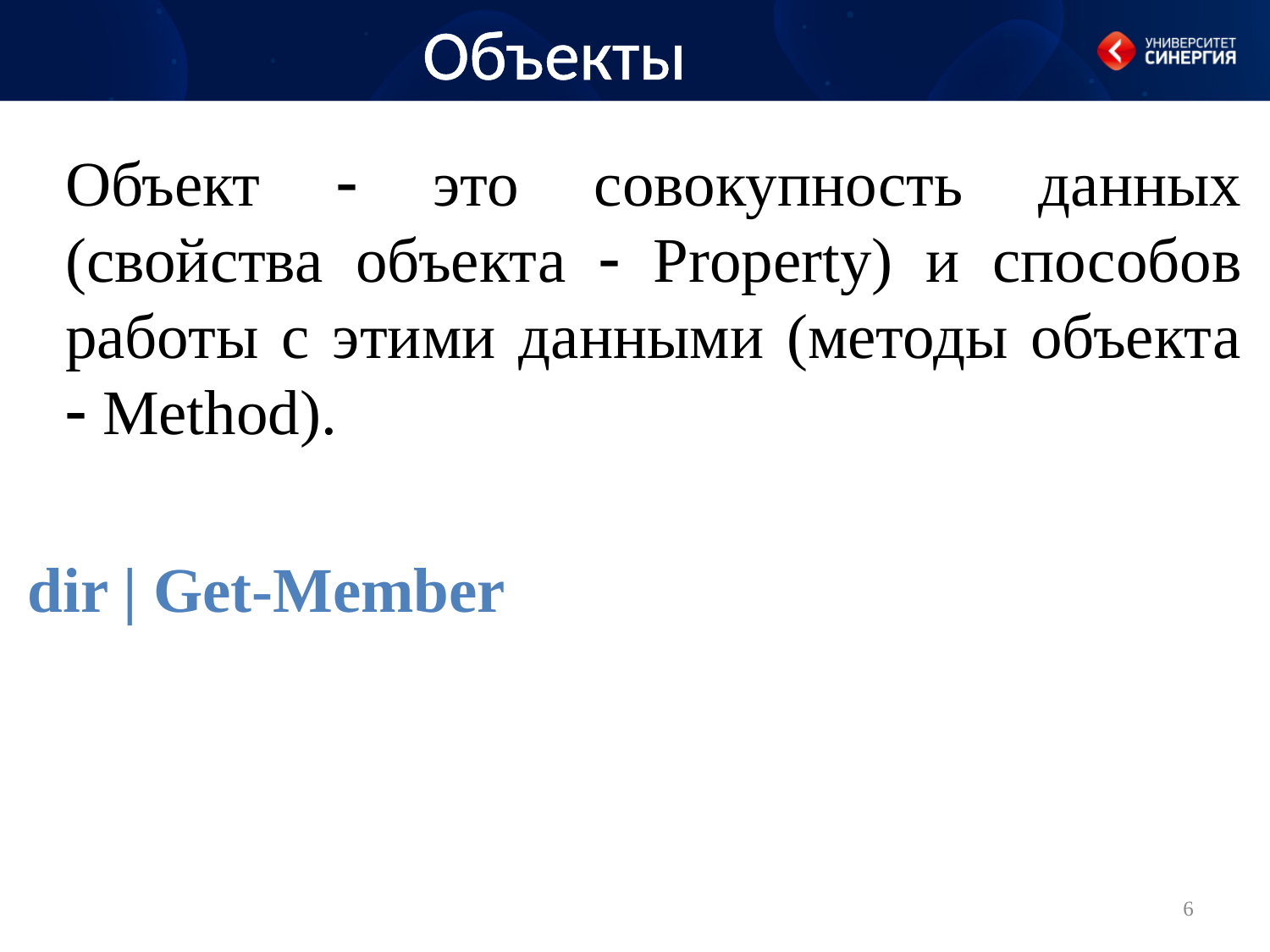

# Объекты
Объект − это совокупность данных (свойства объекта − Property) и способов работы с этими данными (методы объекта − Method).

dir | Get-Member
6